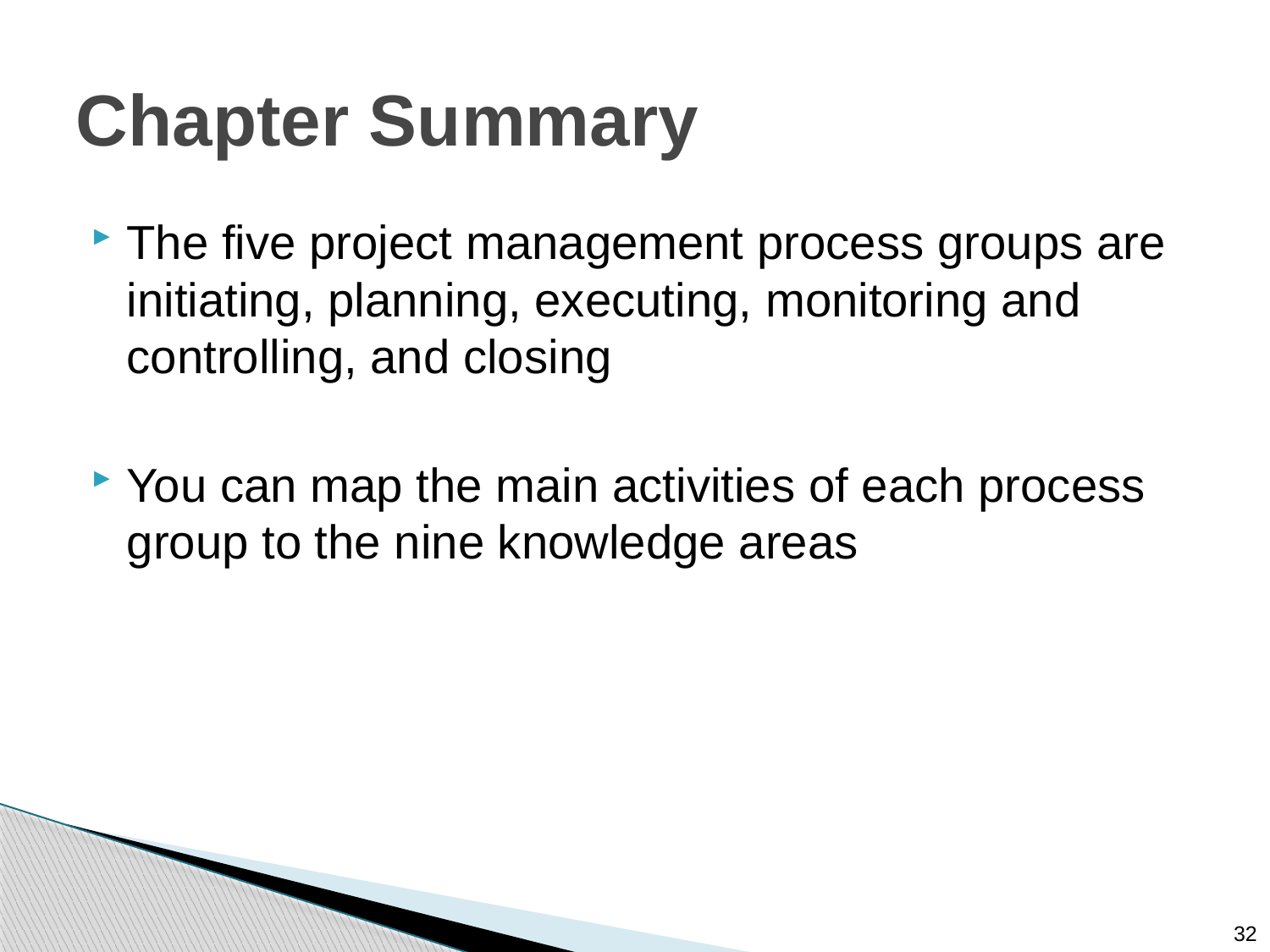

# Chapter Summary
The five project management process groups are initiating, planning, executing, monitoring and controlling, and closing

You can map the main activities of each process group to the nine knowledge areas

32